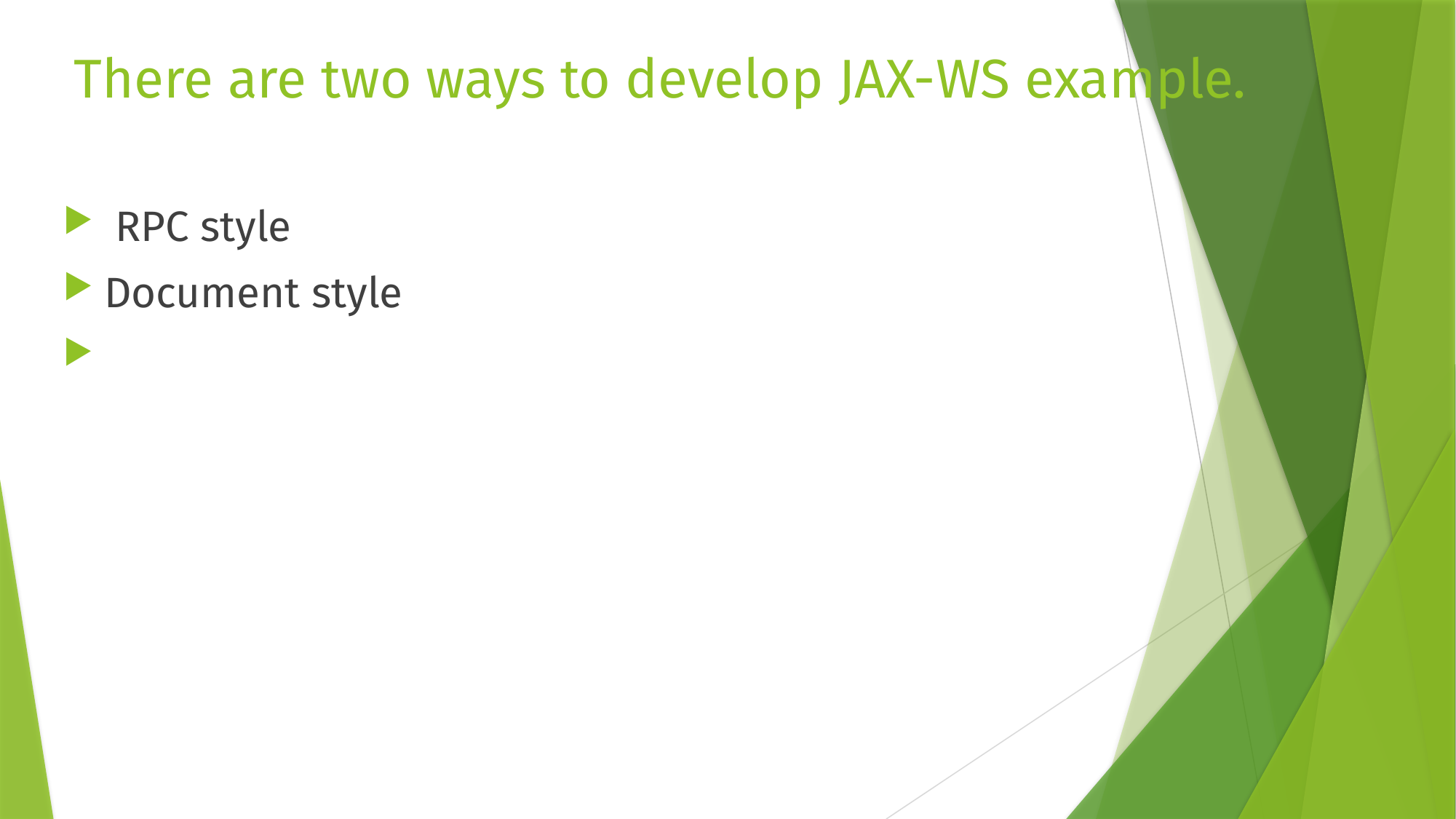

# There are two ways to develop JAX-WS example.
 RPC style
Document style